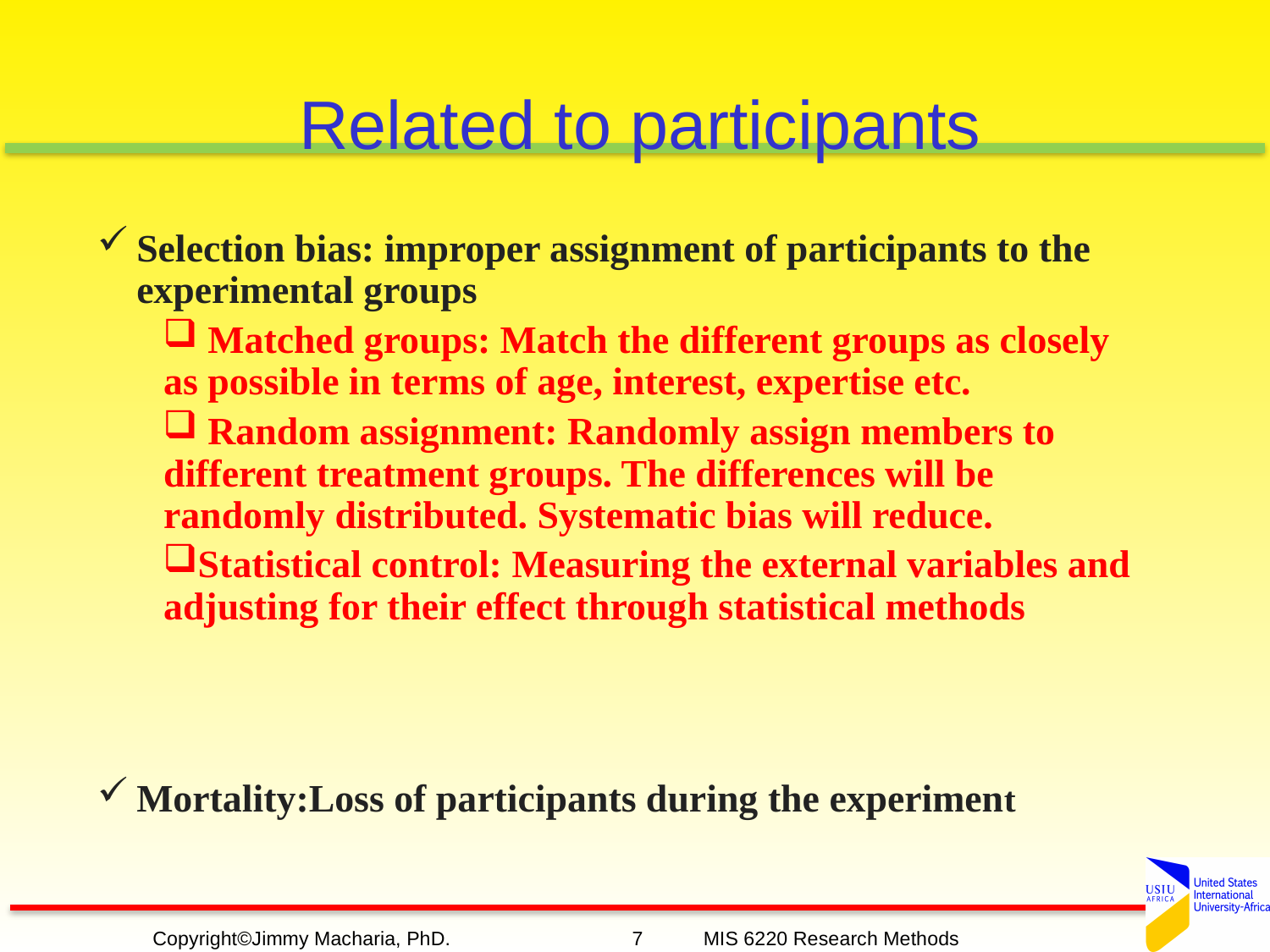

# Related to participants
Selection bias: improper assignment of participants to the experimental groups
 Matched groups: Match the different groups as closely as possible in terms of age, interest, expertise etc.
 Random assignment: Randomly assign members to different treatment groups. The differences will be randomly distributed. Systematic bias will reduce.
Statistical control: Measuring the external variables and adjusting for their effect through statistical methods

Mortality:Loss of participants during the experiment